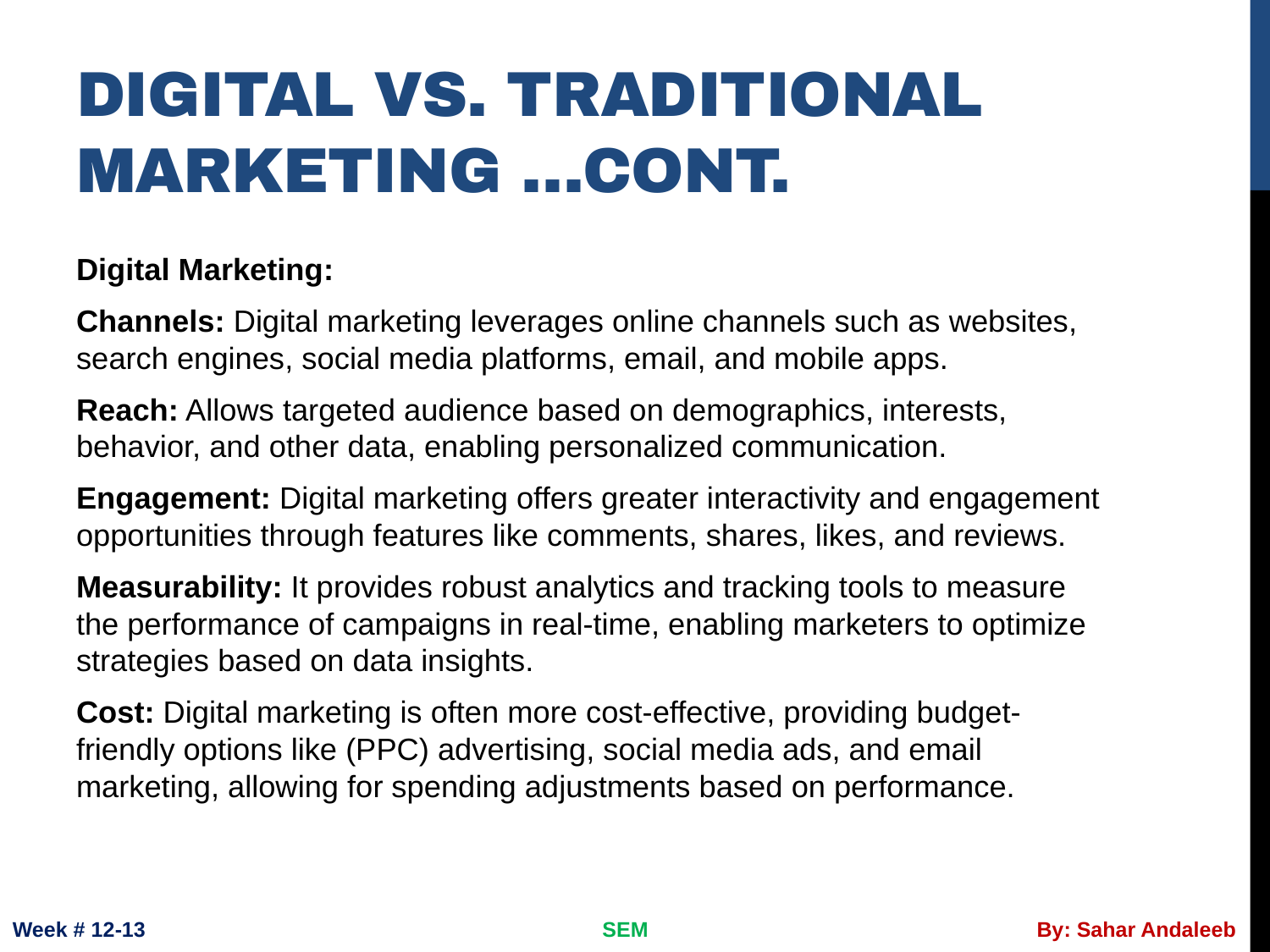

# Digital vs. traditional Marketing …cont.
Digital Marketing:
Channels: Digital marketing leverages online channels such as websites, search engines, social media platforms, email, and mobile apps.
Reach: Allows targeted audience based on demographics, interests, behavior, and other data, enabling personalized communication.
Engagement: Digital marketing offers greater interactivity and engagement opportunities through features like comments, shares, likes, and reviews.
Measurability: It provides robust analytics and tracking tools to measure the performance of campaigns in real-time, enabling marketers to optimize strategies based on data insights.
Cost: Digital marketing is often more cost-effective, providing budget-friendly options like (PPC) advertising, social media ads, and email marketing, allowing for spending adjustments based on performance.
Week # 12-13
SEM
By: Sahar Andaleeb